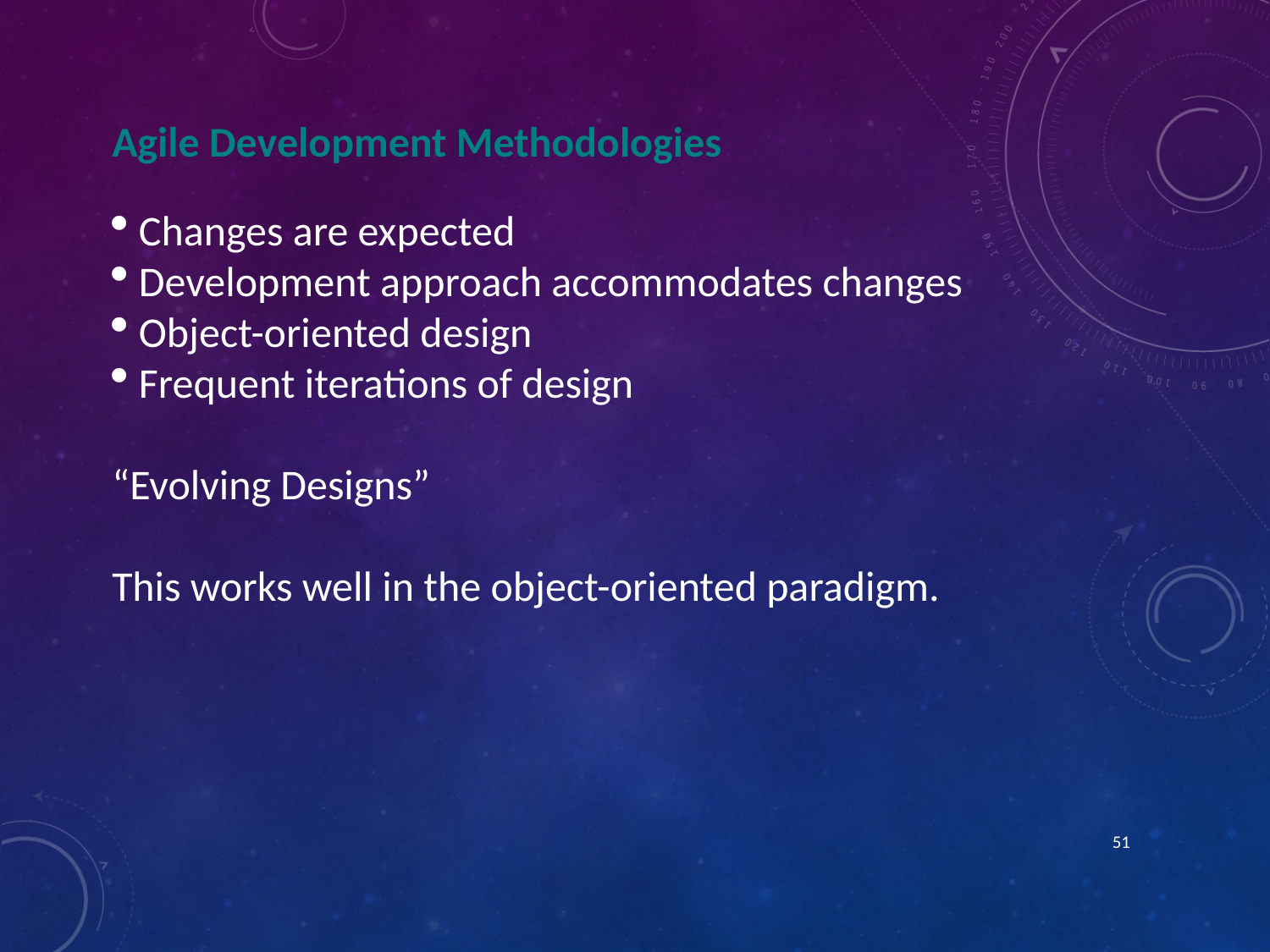

Agile Development Methodologies

 Changes are expected
 Development approach accommodates changes
 Object-oriented design
 Frequent iterations of design

“Evolving Designs”

This works well in the object-oriented paradigm.

51